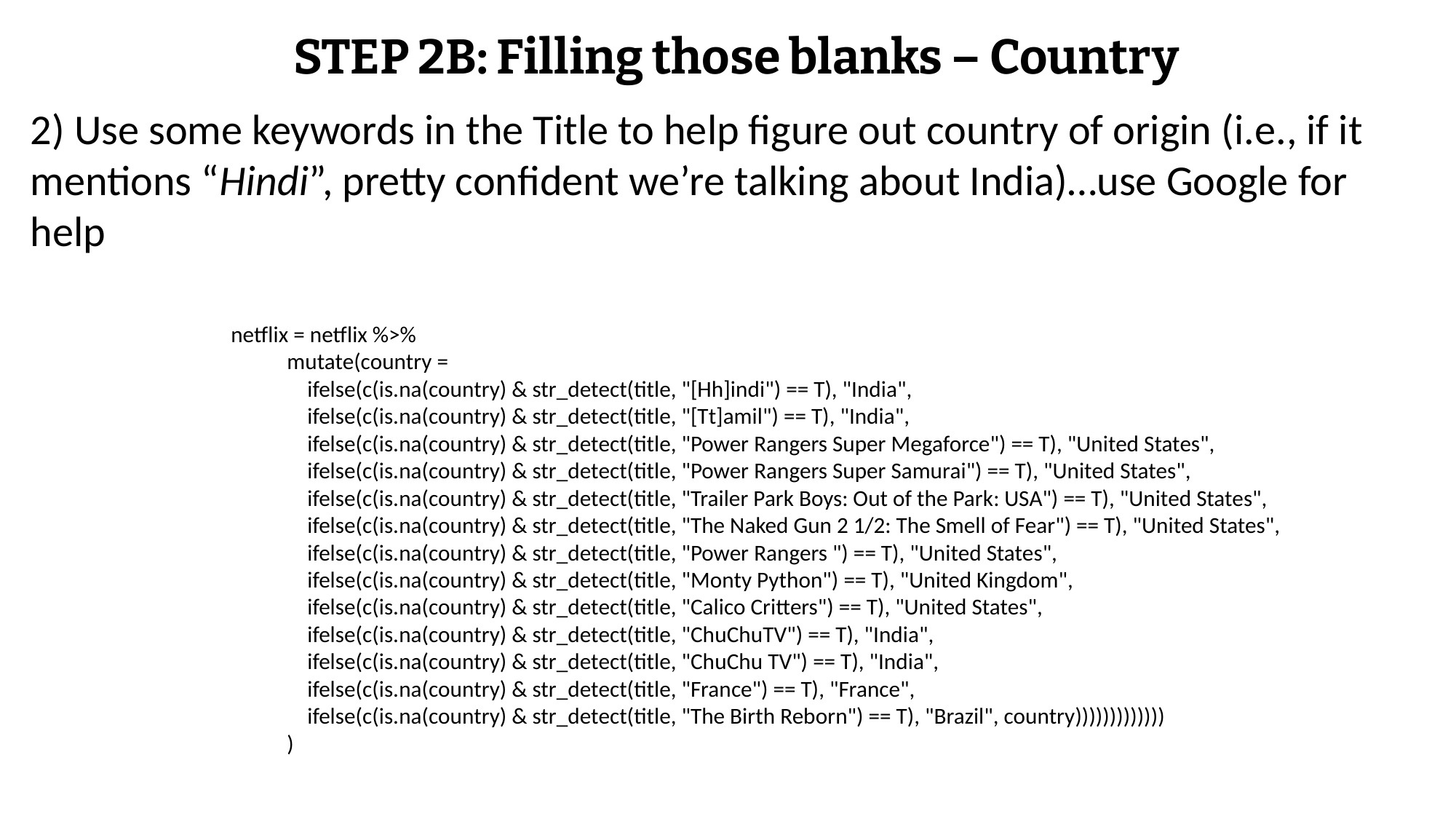

STEP 2B: Filling those blanks – Country
2) Use some keywords in the Title to help figure out country of origin (i.e., if it mentions “Hindi”, pretty confident we’re talking about India)…use Google for help
netflix = netflix %>%
           mutate(country =
               ifelse(c(is.na(country) & str_detect(title, "[Hh]indi") == T), "India",
               ifelse(c(is.na(country) & str_detect(title, "[Tt]amil") == T), "India",
               ifelse(c(is.na(country) & str_detect(title, "Power Rangers Super Megaforce") == T), "United States",
               ifelse(c(is.na(country) & str_detect(title, "Power Rangers Super Samurai") == T), "United States",
               ifelse(c(is.na(country) & str_detect(title, "Trailer Park Boys: Out of the Park: USA") == T), "United States",
               ifelse(c(is.na(country) & str_detect(title, "The Naked Gun 2 1/2: The Smell of Fear") == T), "United States",
               ifelse(c(is.na(country) & str_detect(title, "Power Rangers ") == T), "United States",
               ifelse(c(is.na(country) & str_detect(title, "Monty Python") == T), "United Kingdom",
               ifelse(c(is.na(country) & str_detect(title, "Calico Critters") == T), "United States",
               ifelse(c(is.na(country) & str_detect(title, "ChuChuTV") == T), "India",
               ifelse(c(is.na(country) & str_detect(title, "ChuChu TV") == T), "India",
               ifelse(c(is.na(country) & str_detect(title, "France") == T), "France",
               ifelse(c(is.na(country) & str_detect(title, "The Birth Reborn") == T), "Brazil", country)))))))))))))
           )